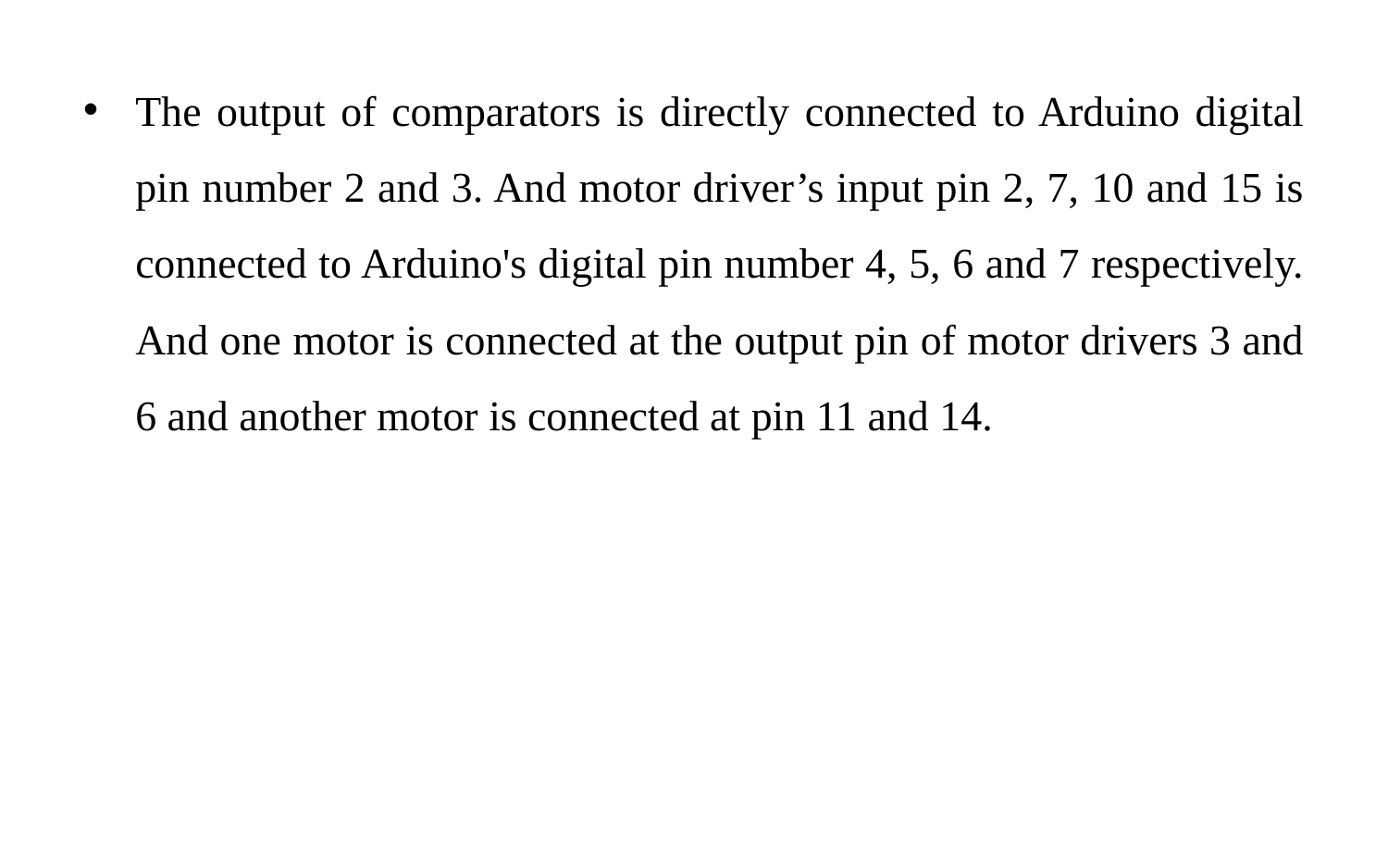

The output of comparators is directly connected to Arduino digital pin number 2 and 3. And motor driver’s input pin 2, 7, 10 and 15 is connected to Arduino's digital pin number 4, 5, 6 and 7 respectively. And one motor is connected at the output pin of motor drivers 3 and 6 and another motor is connected at pin 11 and 14.